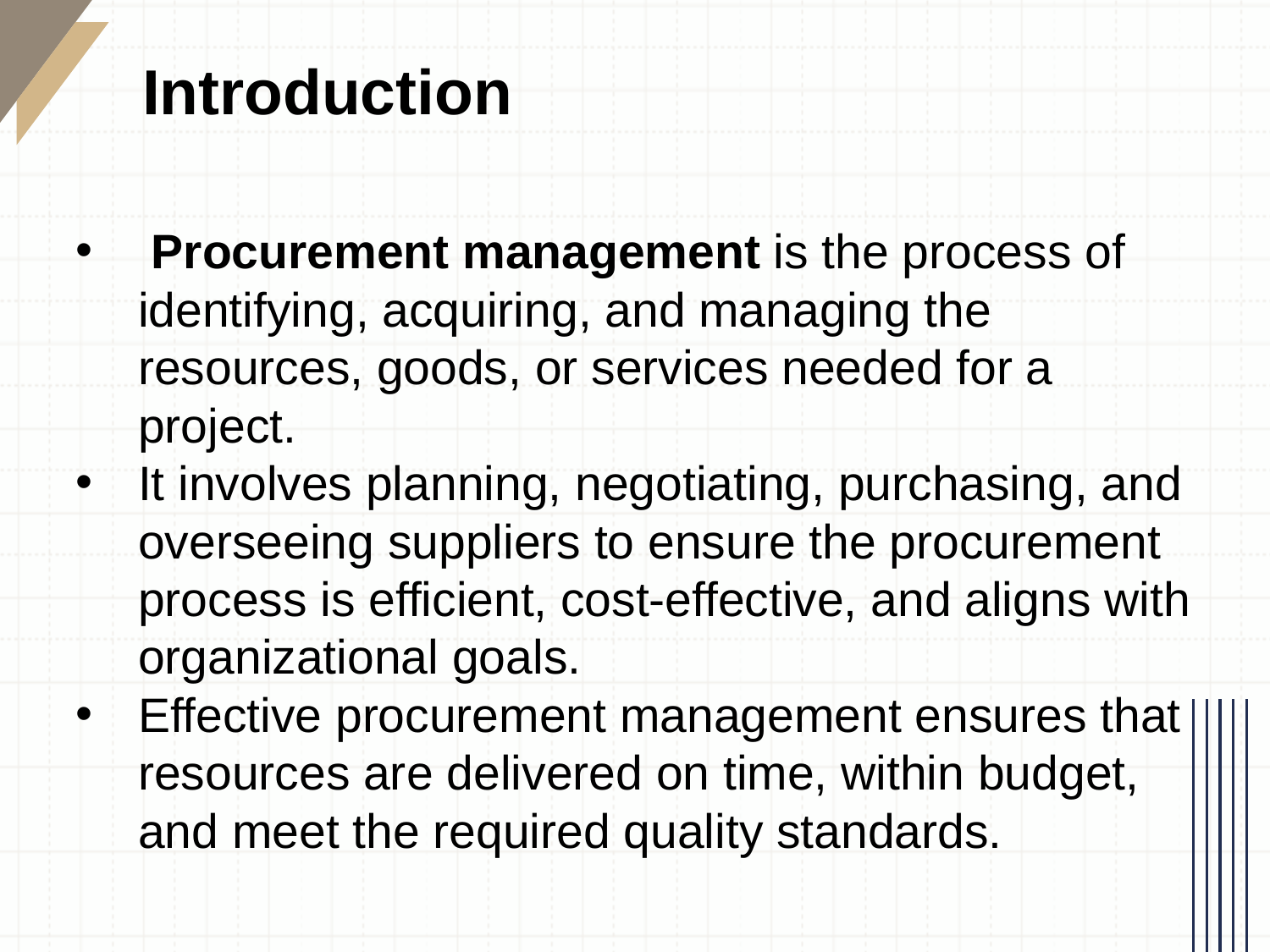

# Introduction
 Procurement management is the process of identifying, acquiring, and managing the resources, goods, or services needed for a project.
It involves planning, negotiating, purchasing, and overseeing suppliers to ensure the procurement process is efficient, cost-effective, and aligns with organizational goals.
Effective procurement management ensures that resources are delivered on time, within budget, and meet the required quality standards.